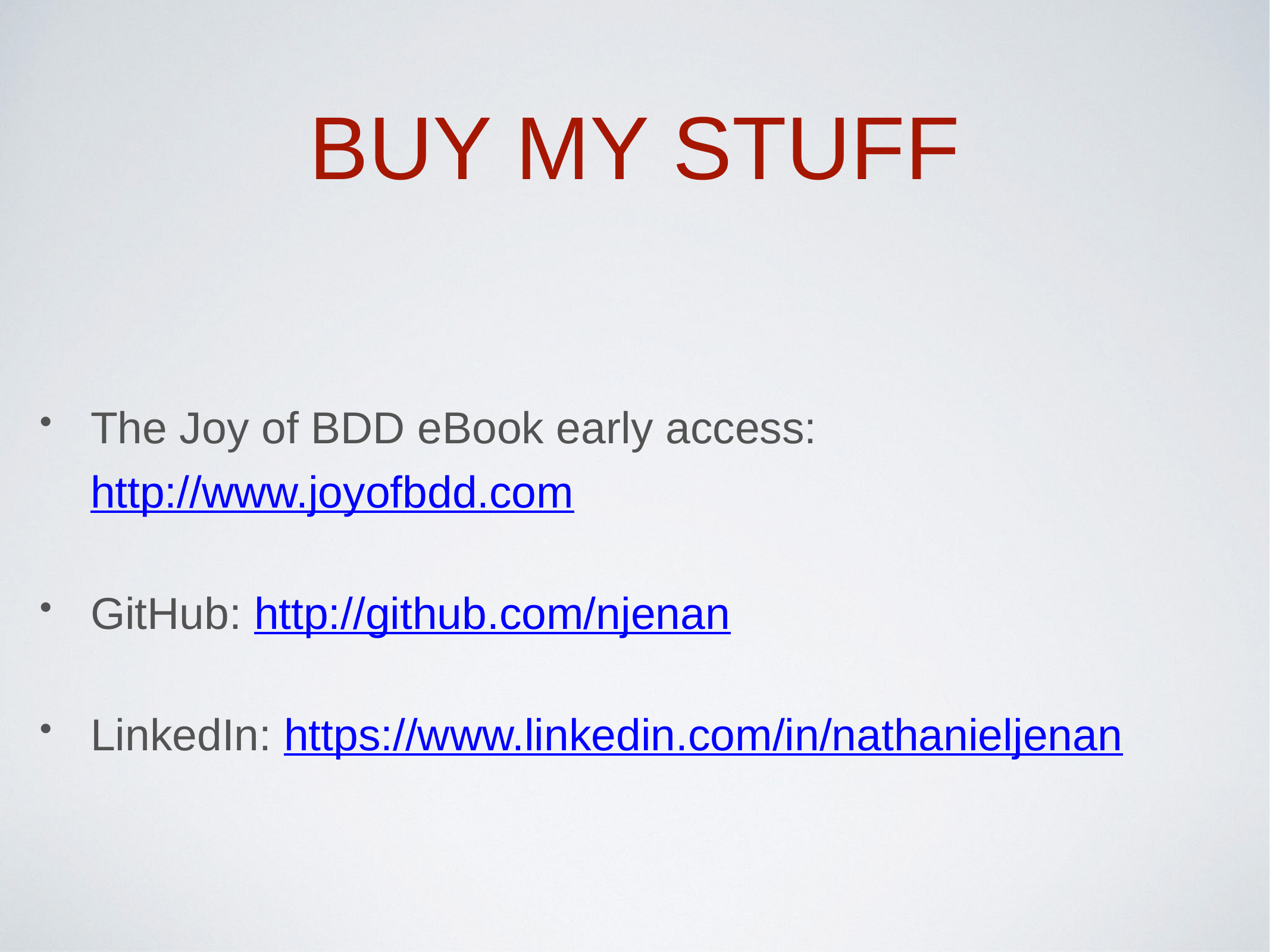

# Buy my stuff
The Joy of BDD eBook early access: http://www.joyofbdd.com
GitHub: http://github.com/njenan
LinkedIn: https://www.linkedin.com/in/nathanieljenan